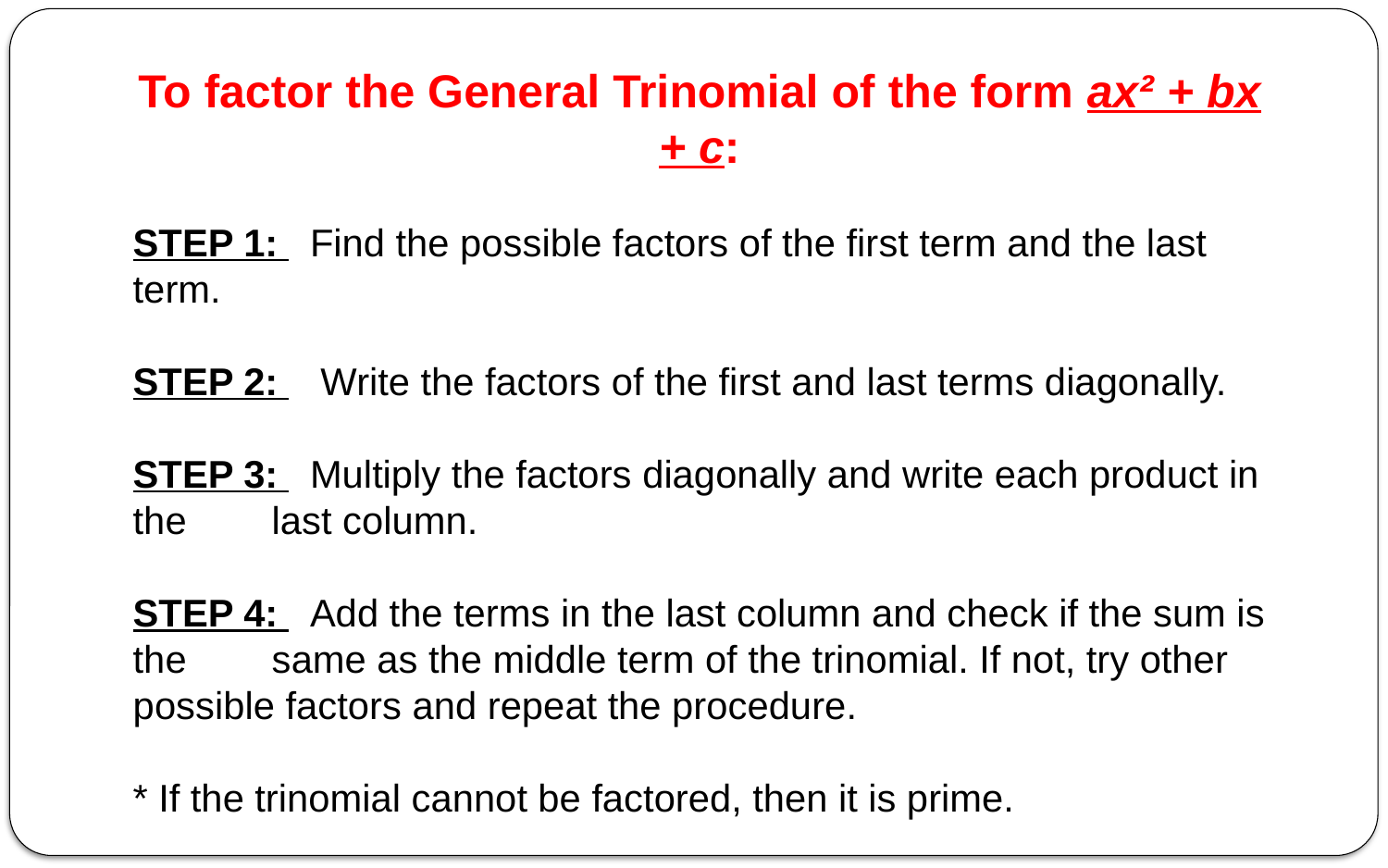

To factor the General Trinomial of the form ax² + bx + c:

STEP 1:   Find the possible factors of the first term and the last term.

STEP 2:    Write the factors of the first and last terms diagonally.

STEP 3:   Multiply the factors diagonally and write each product in the 	last column.

STEP 4:   Add the terms in the last column and check if the sum is the 	same as the middle term of the trinomial. If not, try other 	possible factors and repeat the procedure.

* If the trinomial cannot be factored, then it is prime.